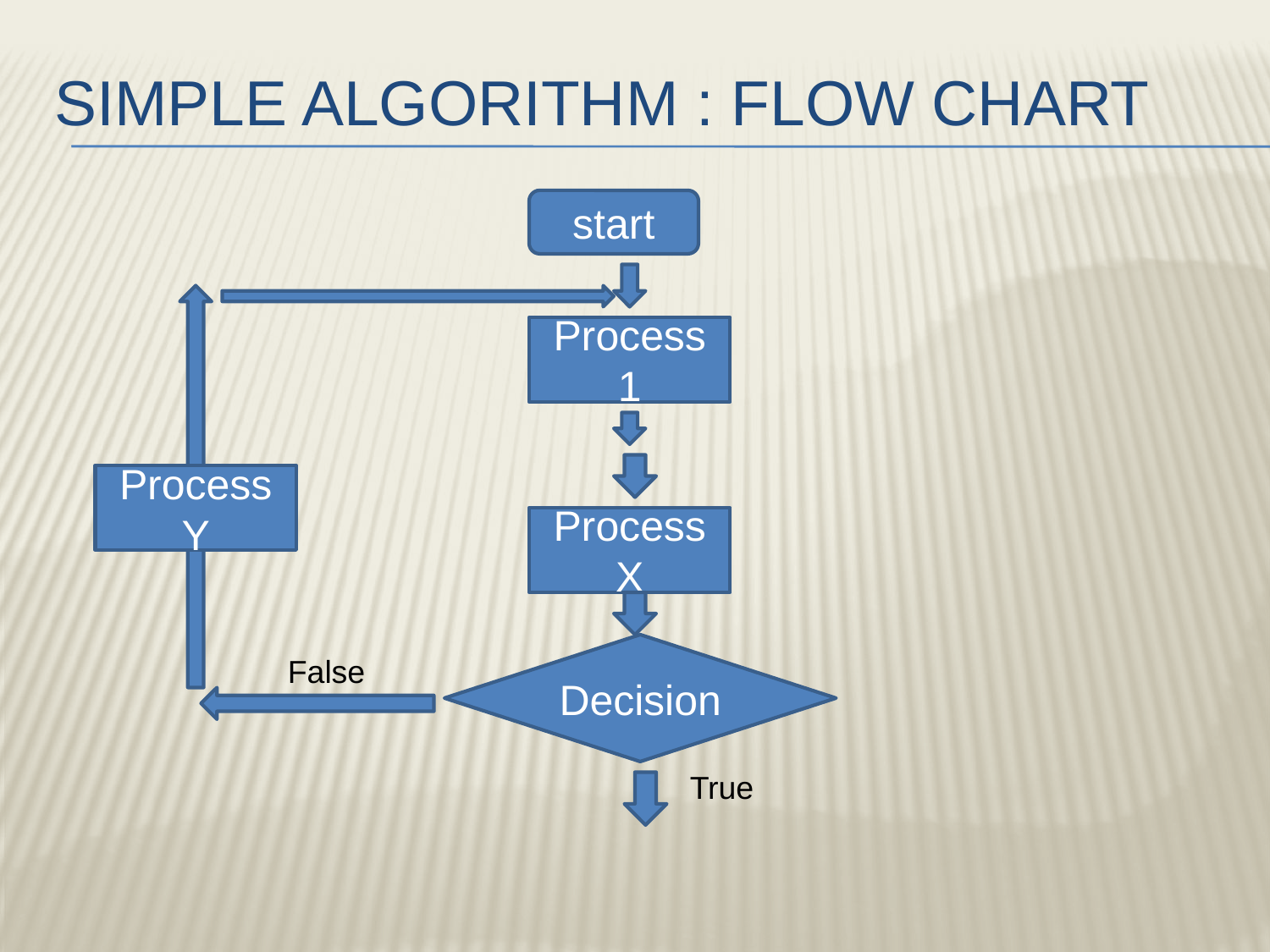

# Simple Algorithm : flow chart
start

Process 1

Process Y
Process X

Decision
False

True